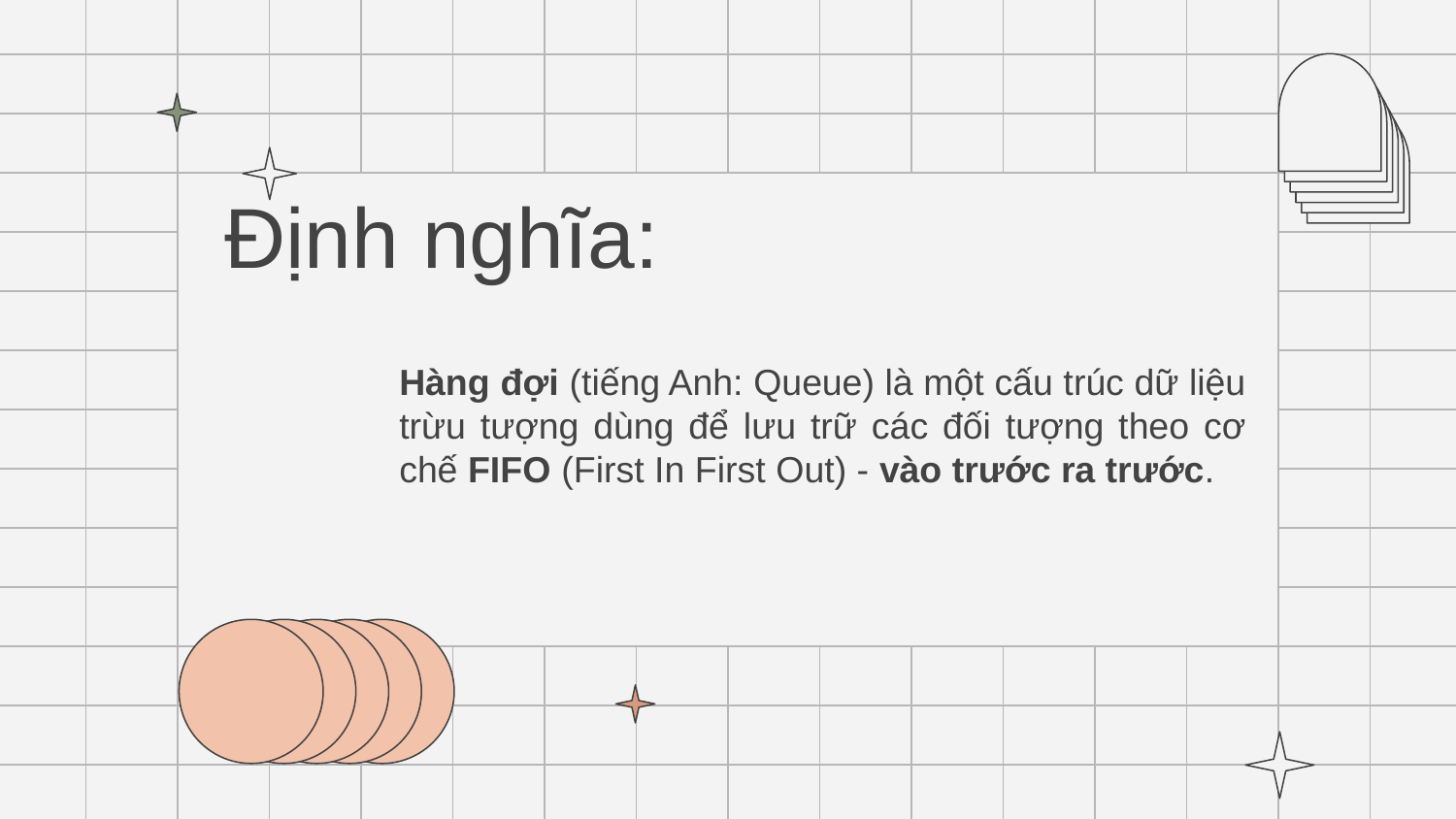

# Định nghĩa:
	Hàng đợi (tiếng Anh: Queue) là một cấu trúc dữ liệu trừu tượng dùng để lưu trữ các đối tượng theo cơ chế FIFO (First In First Out) - vào trước ra trước.